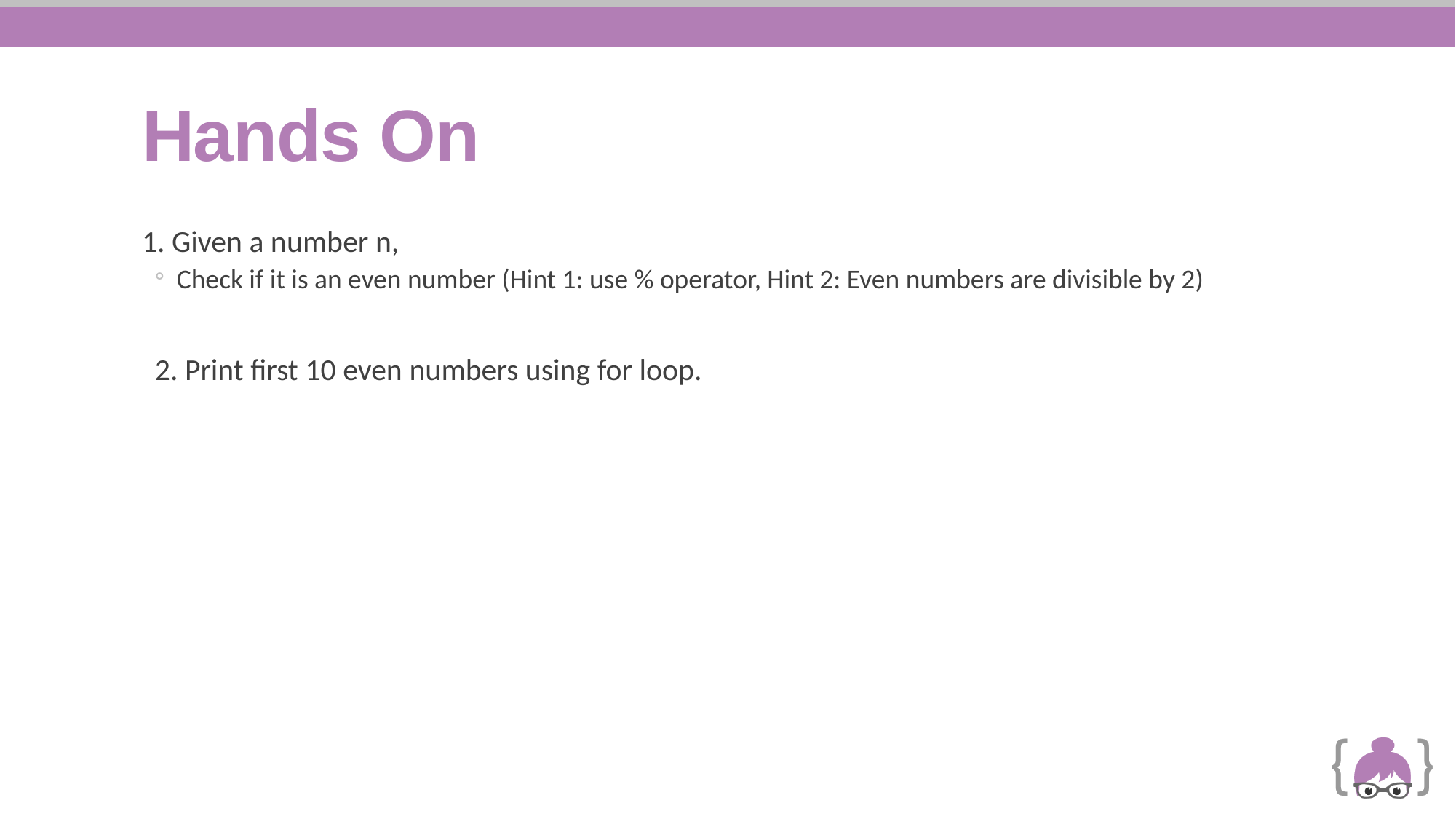

# Hands On
1. Given a number n,
Check if it is an even number (Hint 1: use % operator, Hint 2: Even numbers are divisible by 2)

2. Print first 10 even numbers using for loop.